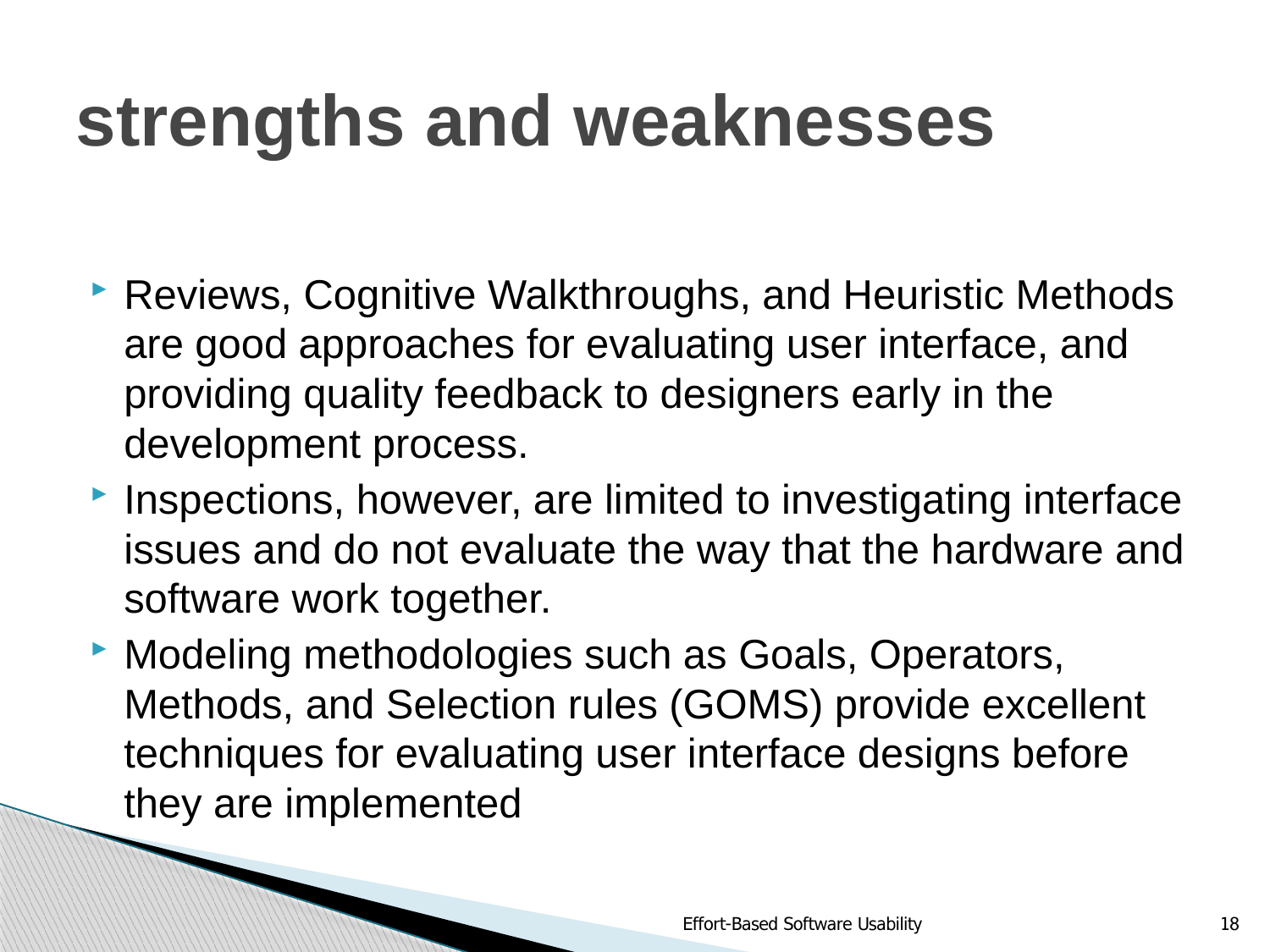

# strengths and weaknesses

Reviews, Cognitive Walkthroughs, and Heuristic Methods are good approaches for evaluating user interface, and providing quality feedback to designers early in the development process.
Inspections, however, are limited to investigating interface issues and do not evaluate the way that the hardware and software work together.
Modeling methodologies such as Goals, Operators, Methods, and Selection rules (GOMS) provide excellent techniques for evaluating user interface designs before they are implemented
Effort-Based Software Usability
18